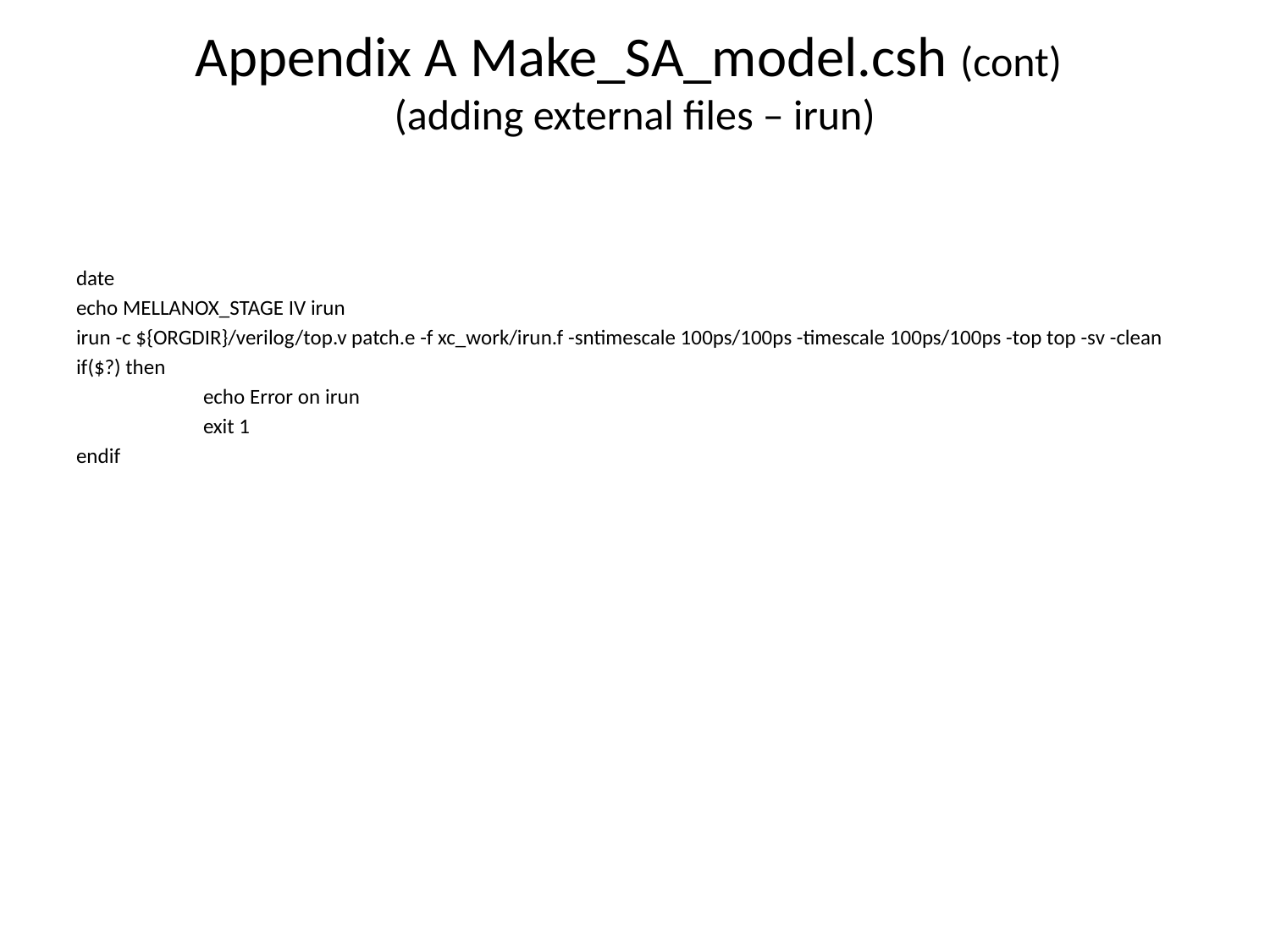

# Appendix A Make_SA_model.csh (cont) (adding external files – irun)

date
echo MELLANOX_STAGE IV irun
irun -c ${ORGDIR}/verilog/top.v patch.e -f xc_work/irun.f -sntimescale 100ps/100ps -timescale 100ps/100ps -top top -sv -clean
if($?) then
	echo Error on irun
	exit 1
endif